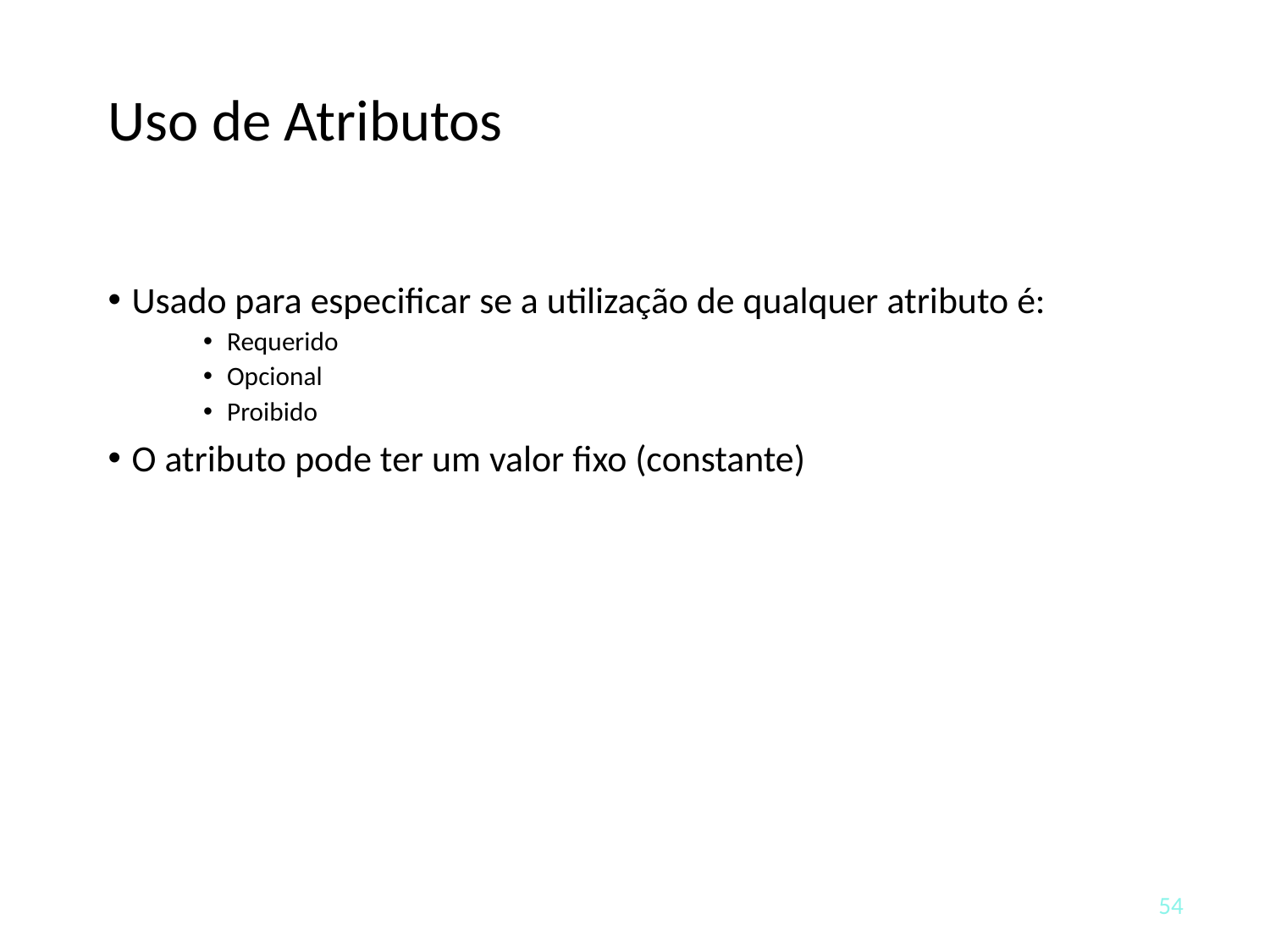

# Uso de Atributos
Usado para especificar se a utilização de qualquer atributo é:
Requerido
Opcional
Proibido
O atributo pode ter um valor fixo (constante)